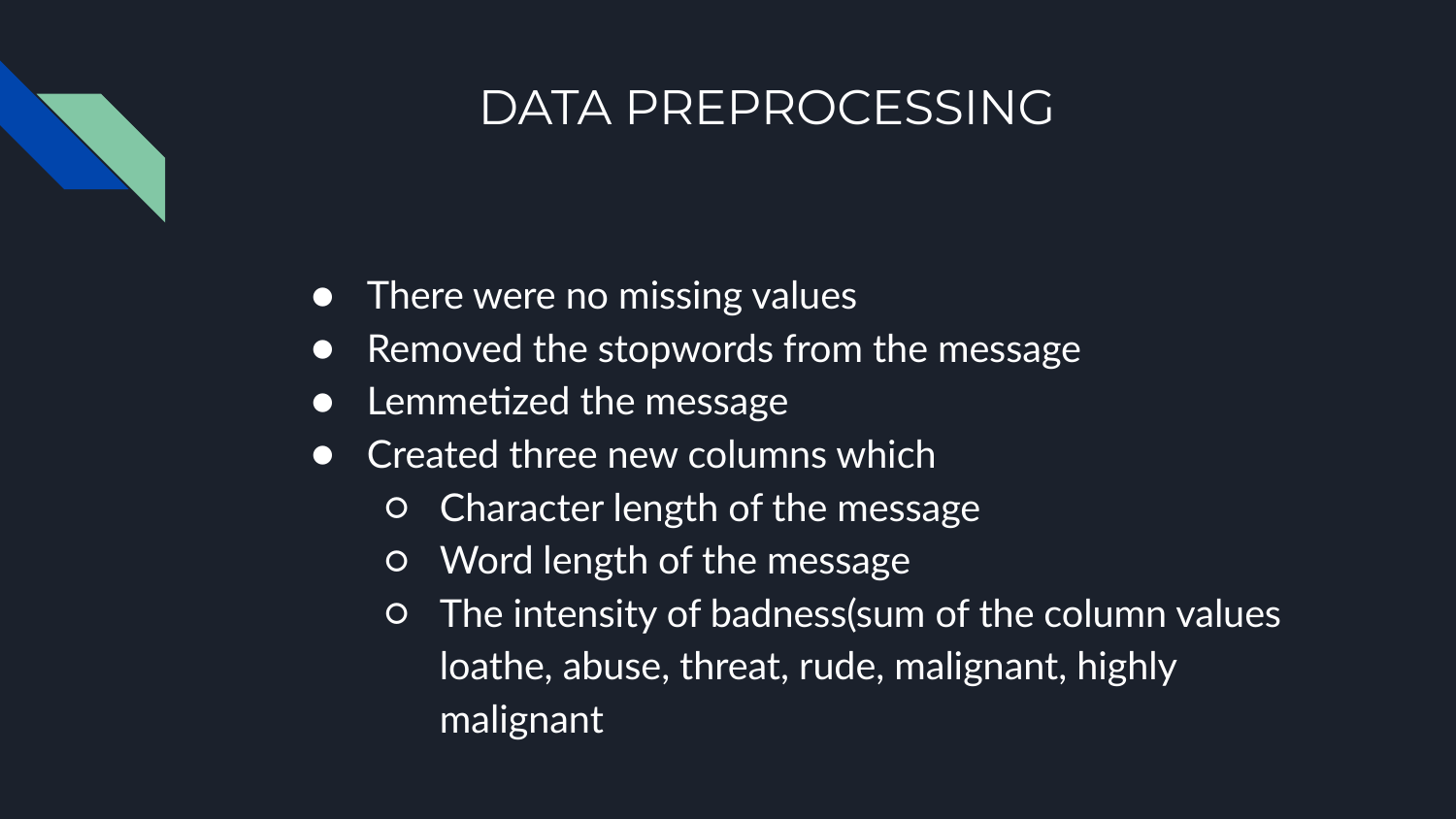

# DATA PREPROCESSING
There were no missing values
Removed the stopwords from the message
Lemmetized the message
Created three new columns which
Character length of the message
Word length of the message
The intensity of badness(sum of the column values loathe, abuse, threat, rude, malignant, highly malignant